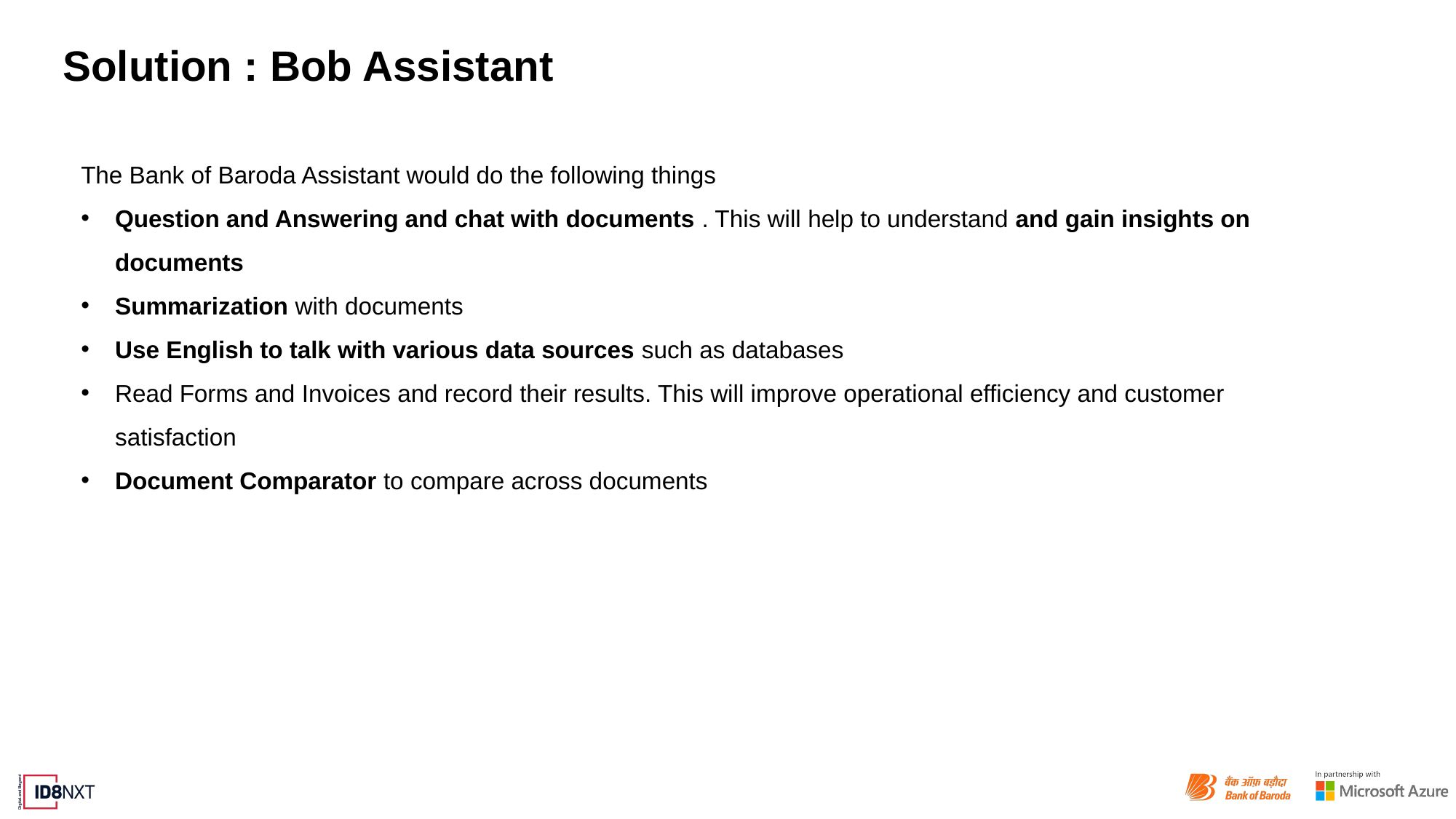

# Solution : Bob Assistant
The Bank of Baroda Assistant would do the following things
Question and Answering and chat with documents . This will help to understand and gain insights on documents
Summarization with documents
Use English to talk with various data sources such as databases
Read Forms and Invoices and record their results. This will improve operational efficiency and customer satisfaction
Document Comparator to compare across documents